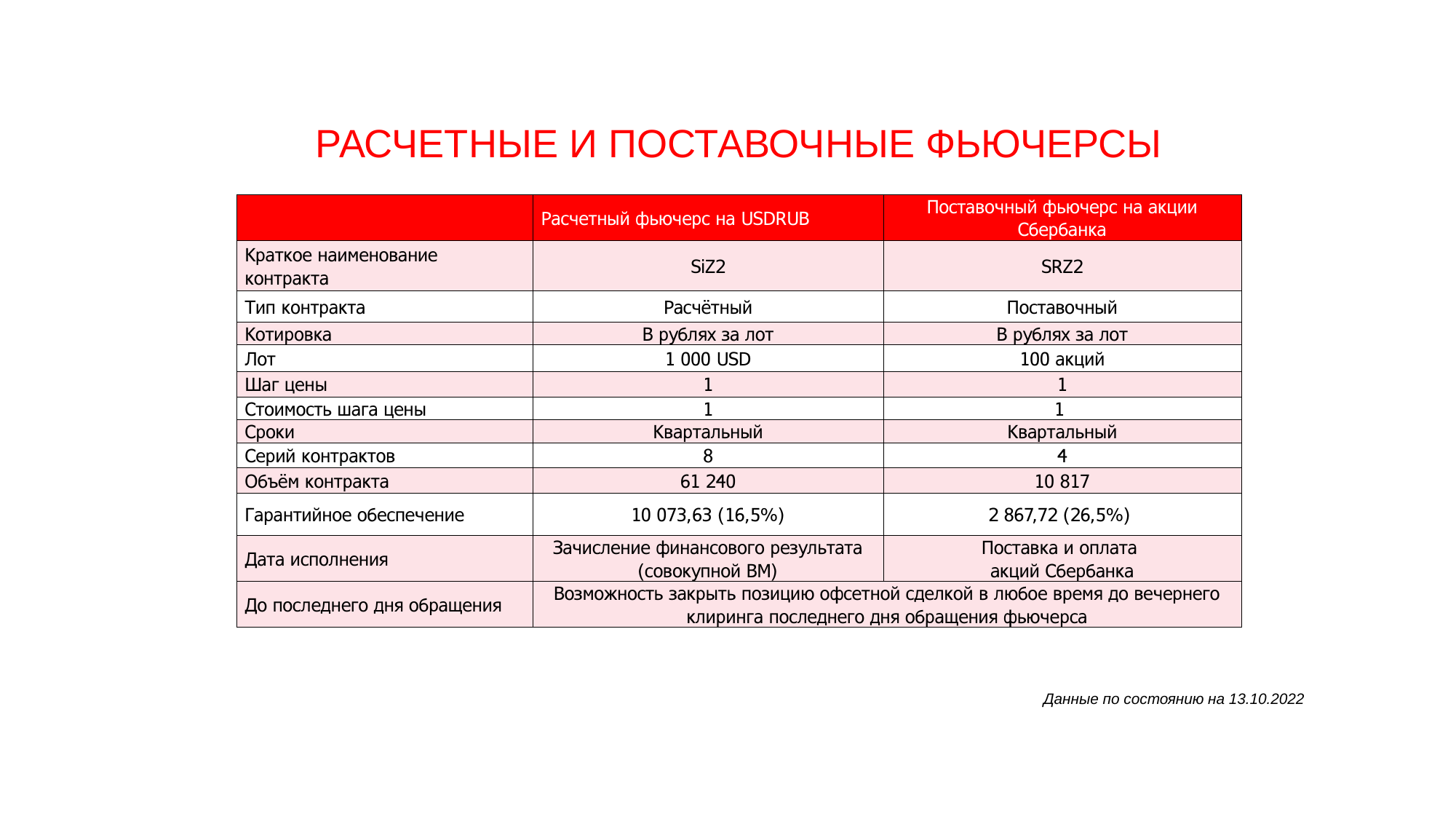

# РАСЧЕТНЫЕ И ПОСТАВОЧНЫЕ ФЬЮЧЕРСЫ
|  | Расчетный фьючерс на USDRUB | Поставочный фьючерс на акции Сбербанка |
| --- | --- | --- |
| Краткое наименование контракта | SiZ2 | SRZ2 |
| Тип контракта | Расчётный | Поставочный |
| Котировка | В рублях за лот | В рублях за лот |
| Лот | 1 000 USD | 100 акций |
| Шаг цены | 1 | 1 |
| Стоимость шага цены | 1 | 1 |
| Сроки | Квартальный | Квартальный |
| Серий контрактов | 8 | 4 |
| Объём контракта | 61 240 | 10 817 |
| Гарантийное обеспечение | 10 073,63 (16,5%) | 2 867,72 (26,5%) |
| Дата исполнения | Зачисление финансового результата (совокупной ВМ) | Поставка и оплата акций Сбербанка |
| До последнего дня обращения | Возможность закрыть позицию офсетной сделкой в любое время до вечернего клиринга последнего дня обращения фьючерса |  |
Данные по состоянию на 13.10.2022
71